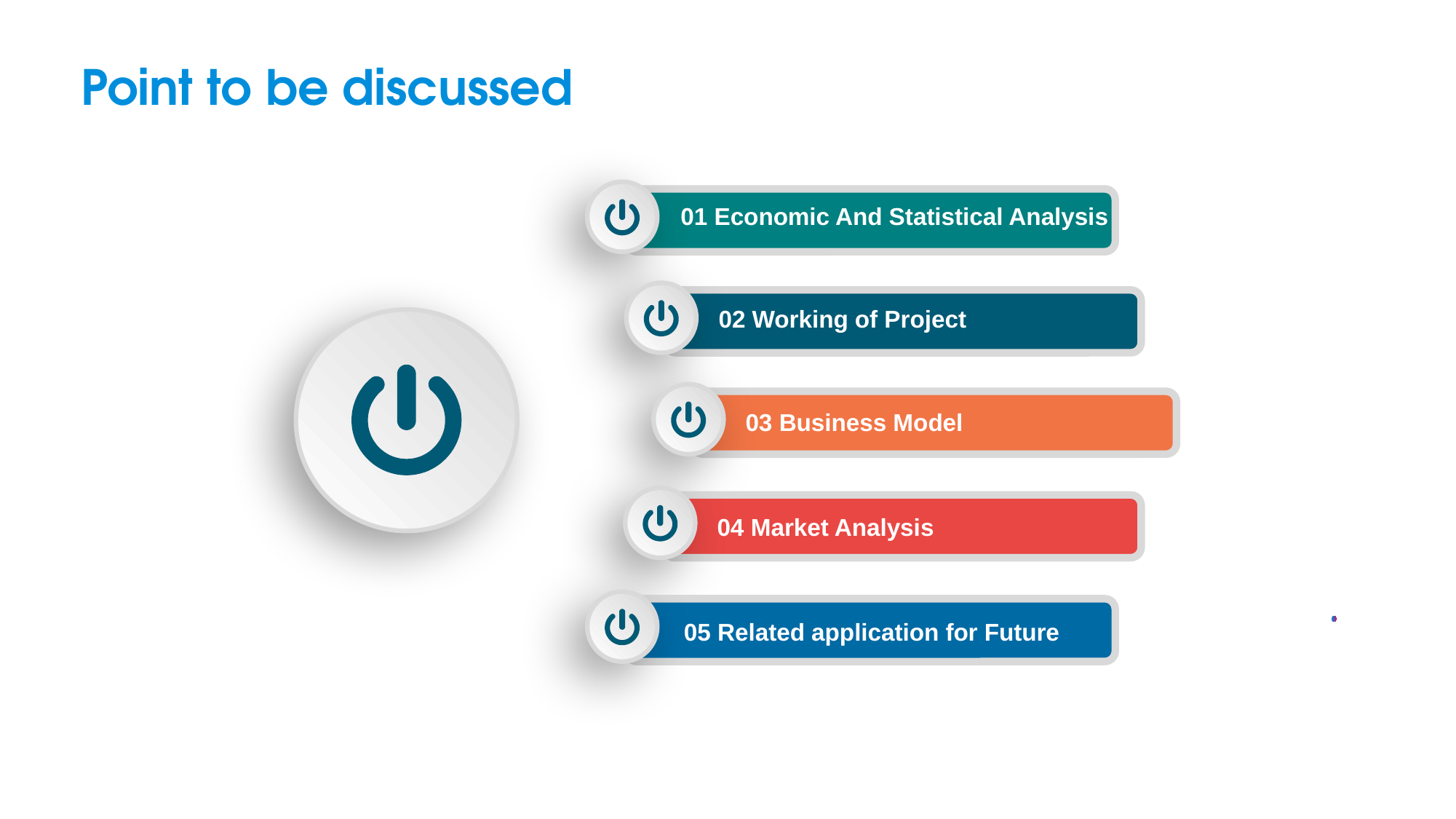

Point to be discussed

01 Economic And Statistical Analysis

02 Working of Project

03 Business Model

04 Market Analysis

05 Related application for Future